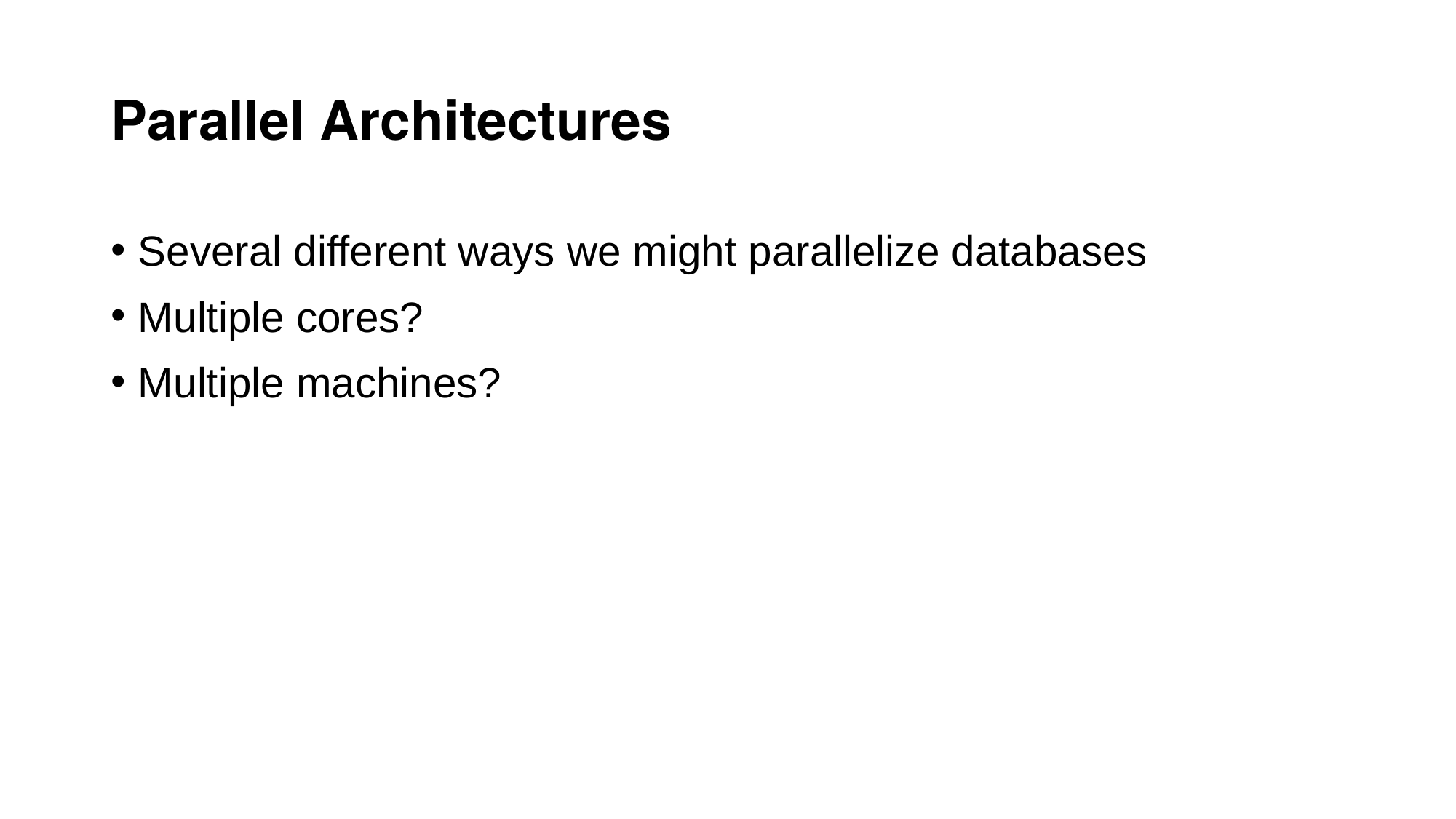

# Parallel Architectures
Several different ways we might parallelize databases
Multiple cores?
Multiple machines?